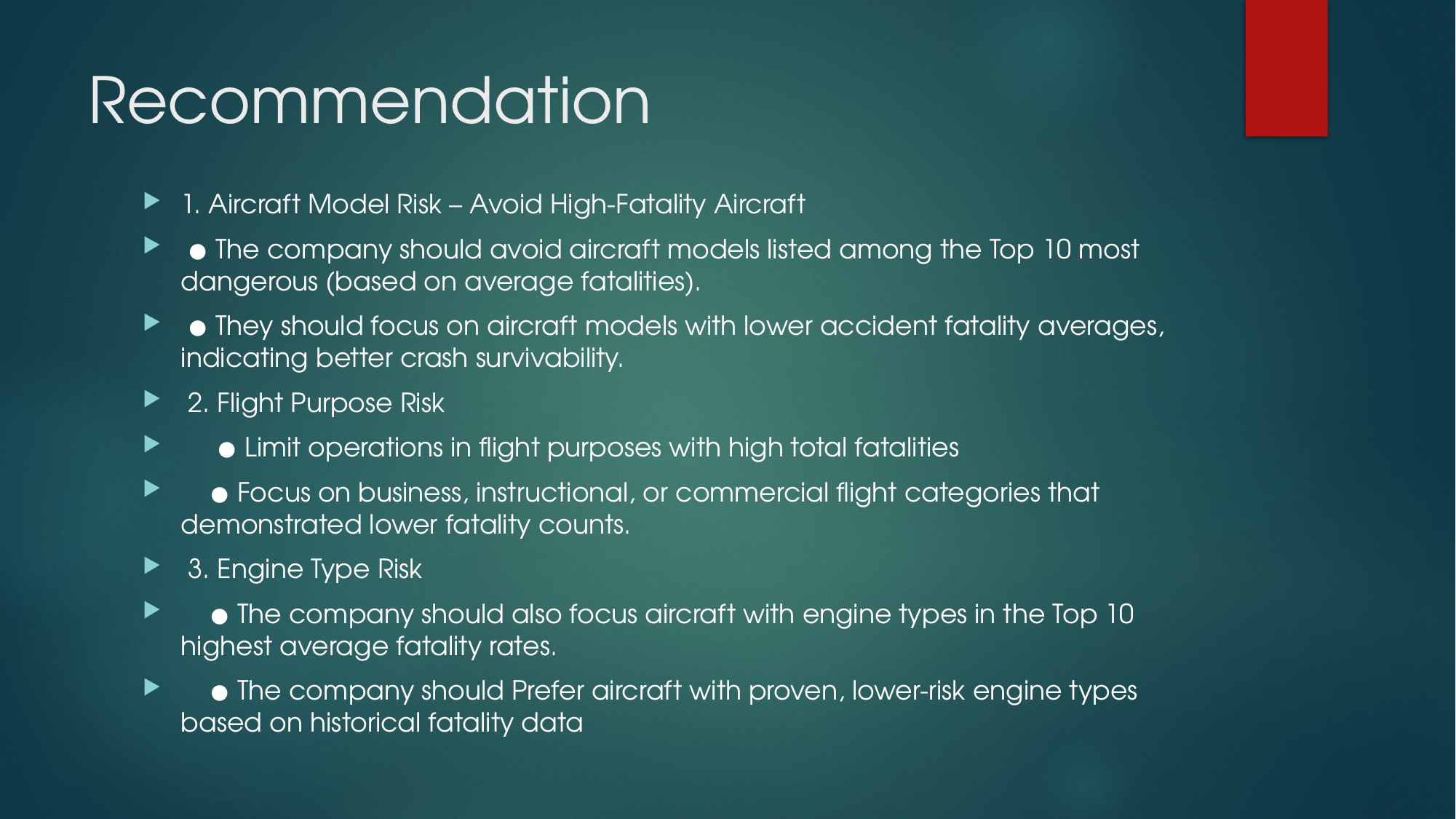

# Recommendation
1. Aircraft Model Risk – Avoid High-Fatality Aircraft
 ● The company should avoid aircraft models listed among the Top 10 most dangerous (based on average fatalities).
 ● They should focus on aircraft models with lower accident fatality averages, indicating better crash survivability.
 2. Flight Purpose Risk
     ● Limit operations in flight purposes with high total fatalities
    ● Focus on business, instructional, or commercial flight categories that demonstrated lower fatality counts.
 3. Engine Type Risk
    ● The company should also focus aircraft with engine types in the Top 10 highest average fatality rates.
    ● The company should Prefer aircraft with proven, lower-risk engine types based on historical fatality data